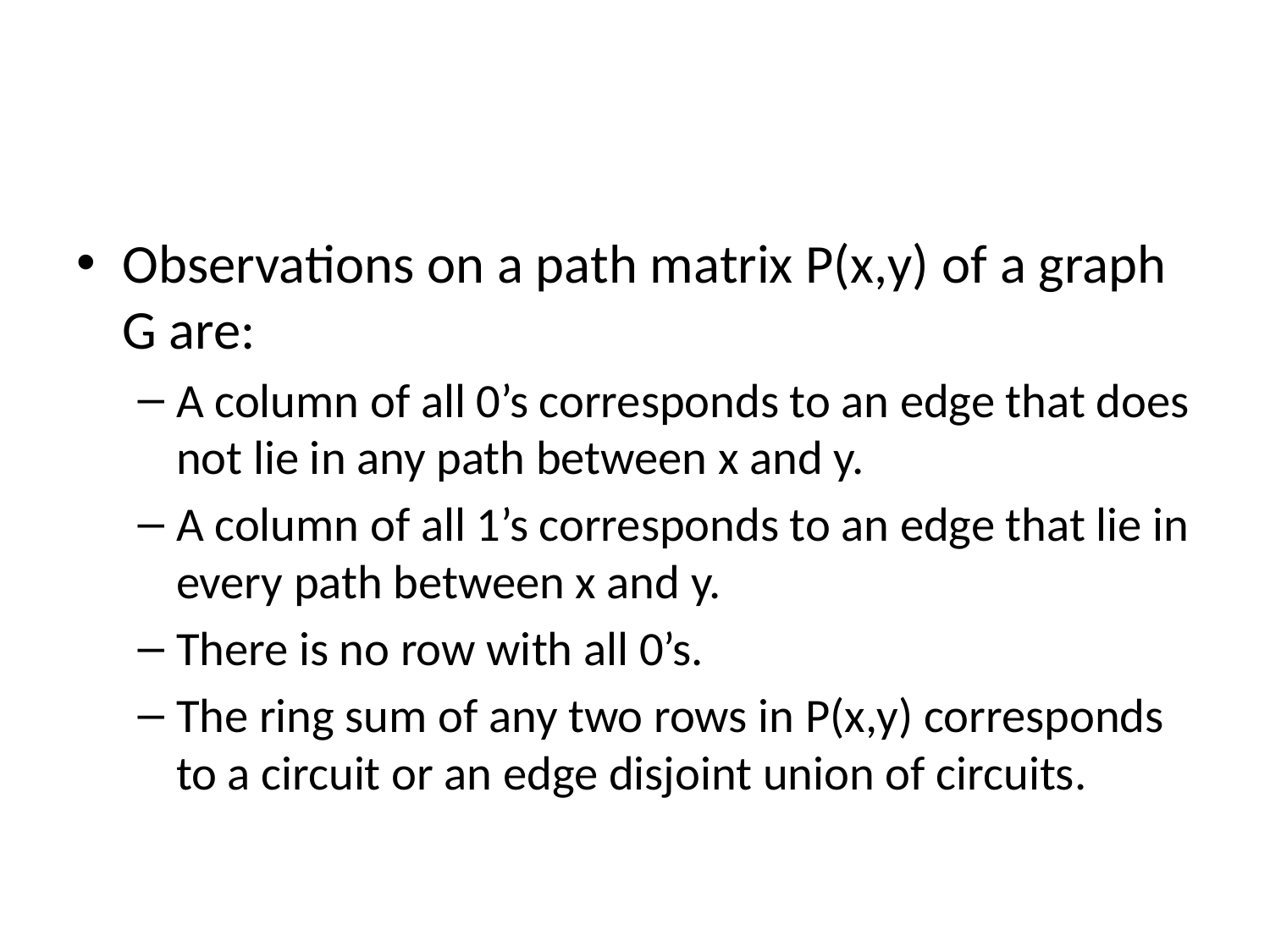

#
Observations on a path matrix P(x,y) of a graph G are:
A column of all 0’s corresponds to an edge that does not lie in any path between x and y.
A column of all 1’s corresponds to an edge that lie in every path between x and y.
There is no row with all 0’s.
The ring sum of any two rows in P(x,y) corresponds to a circuit or an edge disjoint union of circuits.